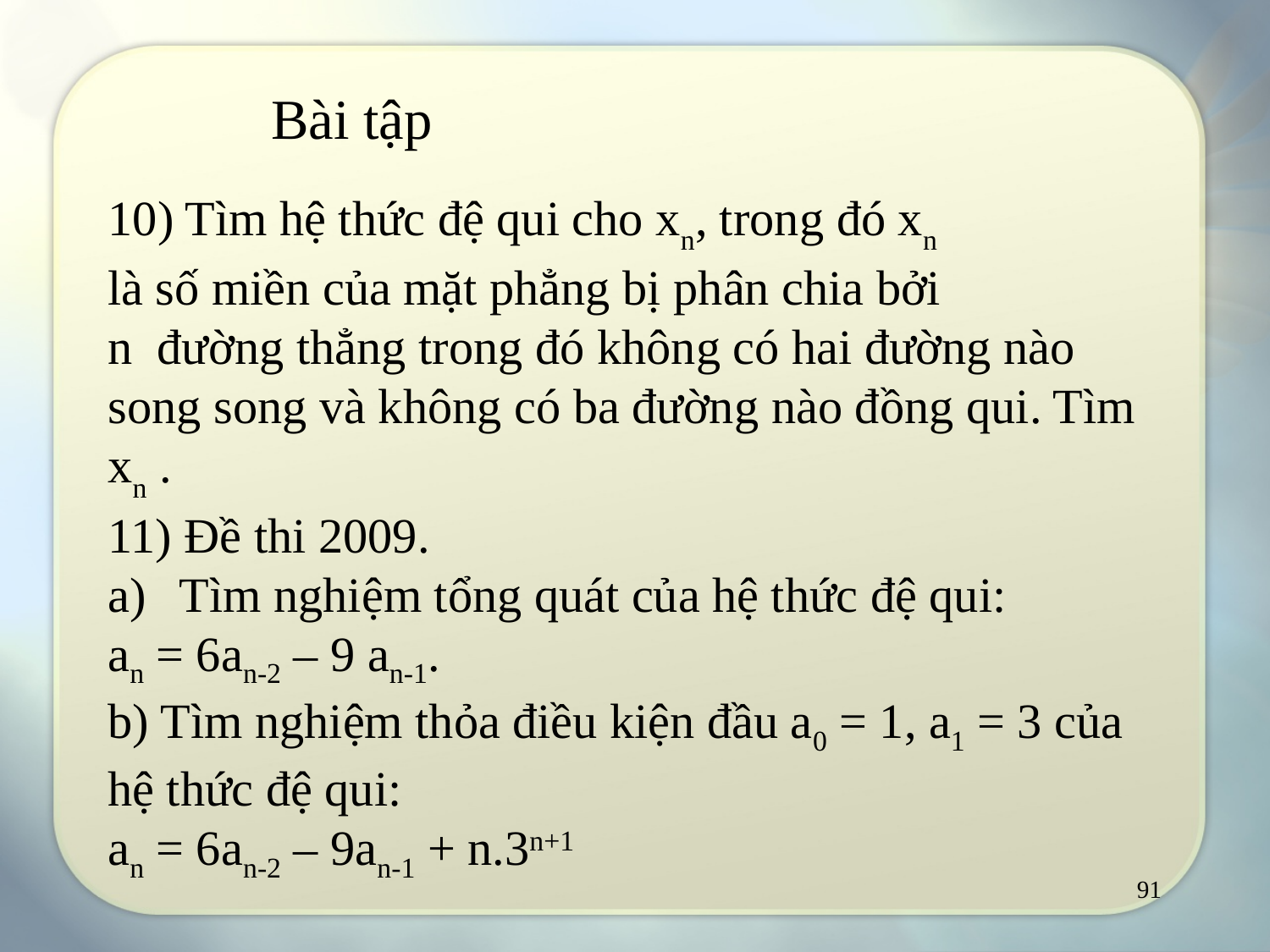

# Bài tập
10) Tìm hệ thức đệ qui cho xn, trong đó xn
là số miền của mặt phẳng bị phân chia bởi
n  đường thẳng trong đó không có hai đường nào
song song và không có ba đường nào đồng qui. Tìm
xn .
11) Đề thi 2009.
Tìm nghiệm tổng quát của hệ thức đệ qui:
an = 6an-2 – 9 an-1.
b) Tìm nghiệm thỏa điều kiện đầu a0 = 1, a1 = 3 của
hệ thức đệ qui:
an = 6an-2 – 9an-1 + n.3n+1

91